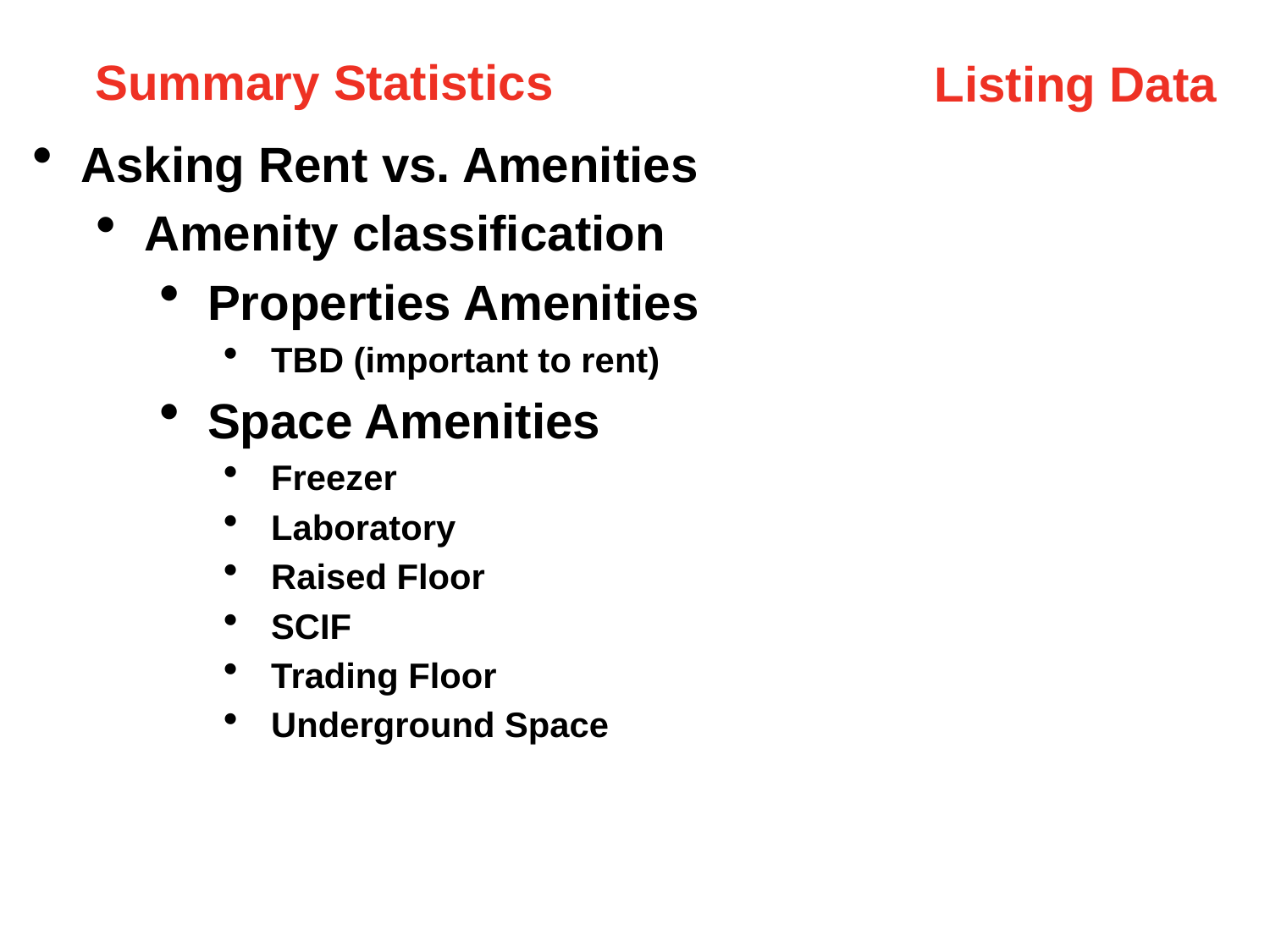

Summary Statistics
Listing Data
Asking Rent vs. Amenities
Amenity classification
Properties Amenities
TBD (important to rent)
Space Amenities
Freezer
Laboratory
Raised Floor
SCIF
Trading Floor
Underground Space